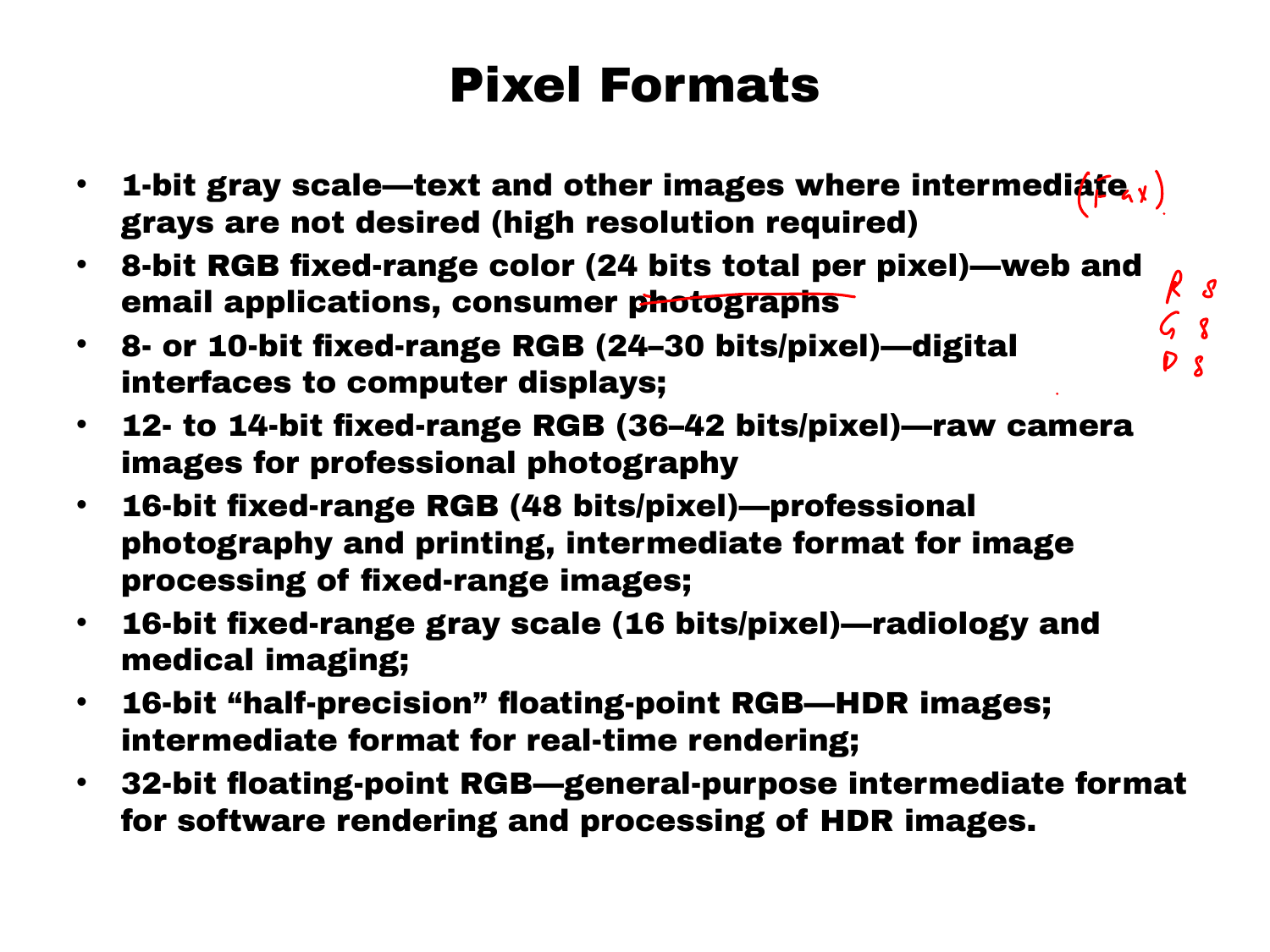

# Pixel Formats
1-bit gray scale—text and other images where intermediate grays are not desired (high resolution required)
8-bit RGB fixed-range color (24 bits total per pixel)—web and email applications, consumer photographs
8- or 10-bit fixed-range RGB (24–30 bits/pixel)—digital interfaces to computer displays;
12- to 14-bit fixed-range RGB (36–42 bits/pixel)—raw camera images for professional photography
16-bit fixed-range RGB (48 bits/pixel)—professional photography and printing, intermediate format for image processing of fixed-range images;
16-bit fixed-range gray scale (16 bits/pixel)—radiology and medical imaging;
16-bit “half-precision” floating-point RGB—HDR images; intermediate format for real-time rendering;
32-bit floating-point RGB—general-purpose intermediate format for software rendering and processing of HDR images.